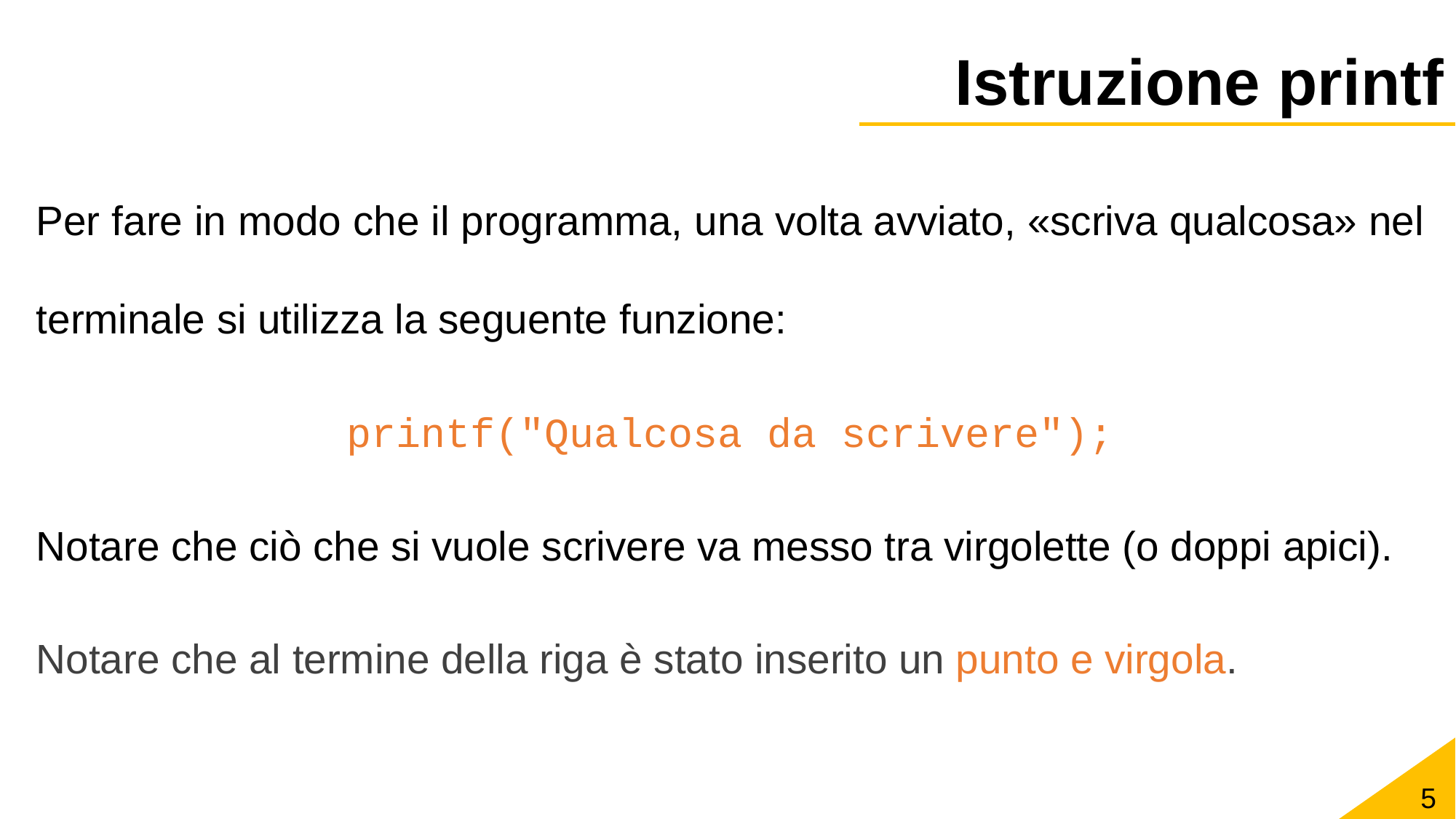

# Istruzione printf
Per fare in modo che il programma, una volta avviato, «scriva qualcosa» nel terminale si utilizza la seguente funzione:
printf("Qualcosa da scrivere");
Notare che ciò che si vuole scrivere va messo tra virgolette (o doppi apici).
Notare che al termine della riga è stato inserito un punto e virgola.
5